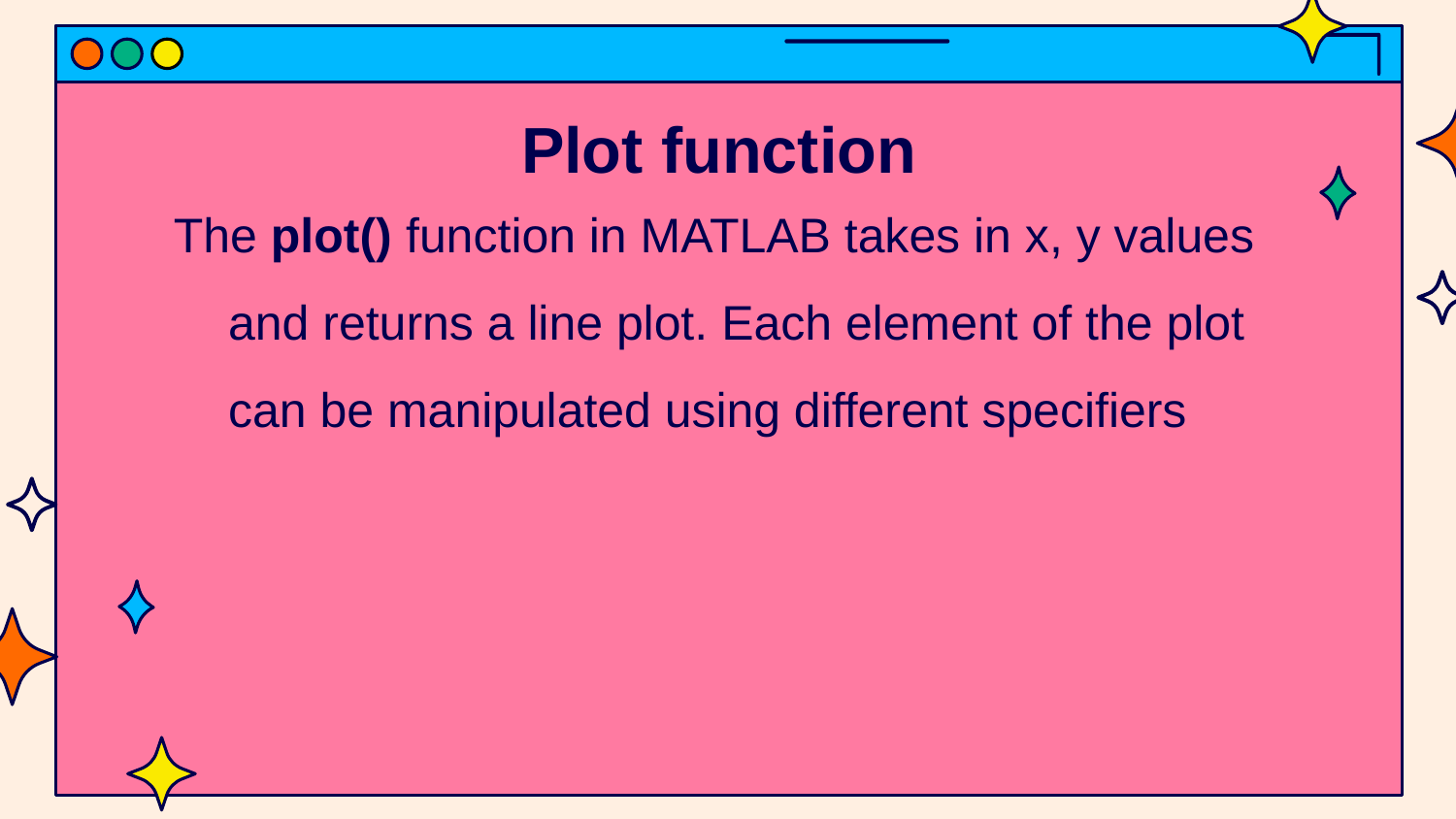

# Plot function

The plot() function in MATLAB takes in x, y values and returns a line plot. Each element of the plot can be manipulated using different specifiers